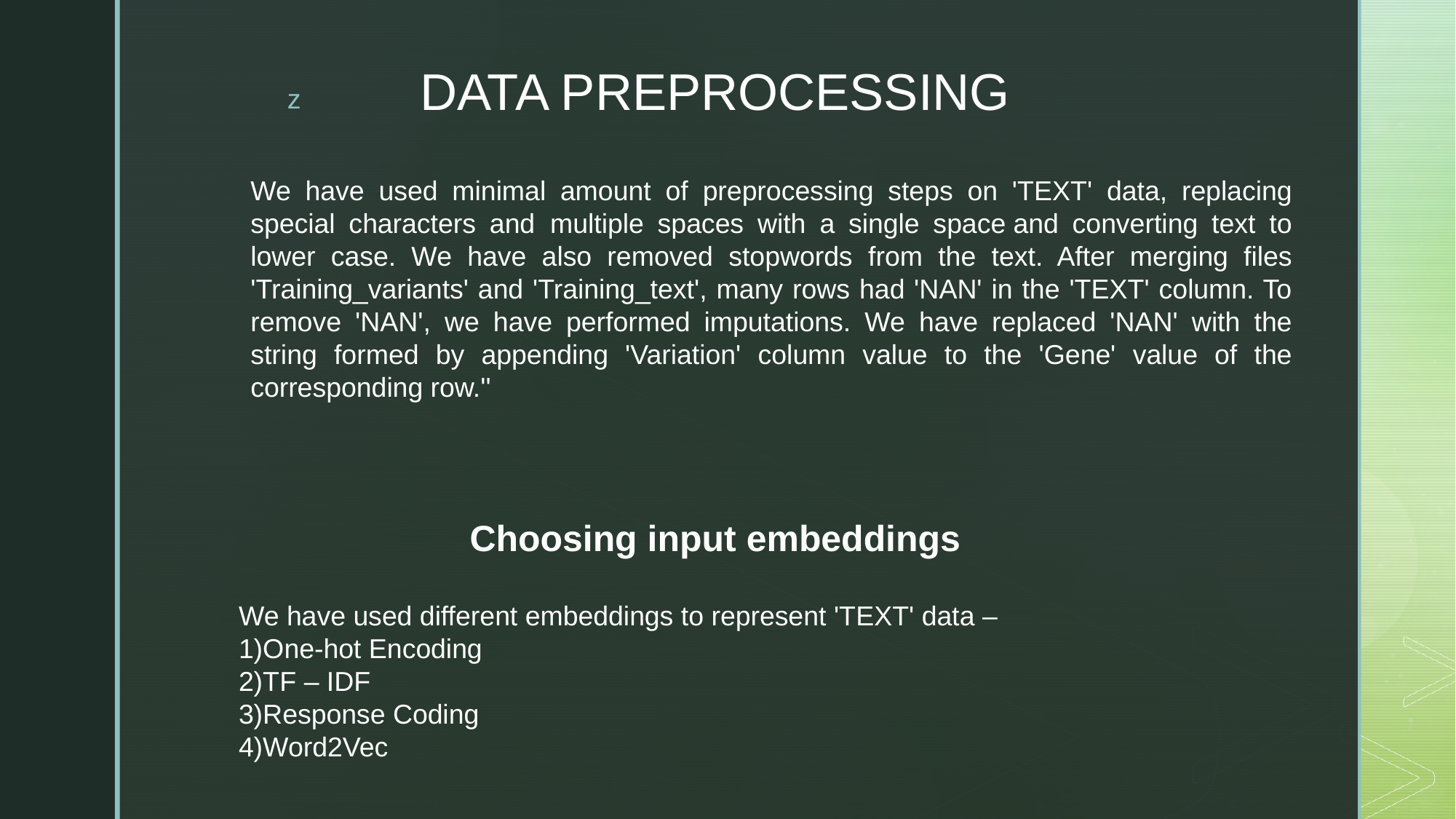

# DATA PREPROCESSING
We have used minimal amount of preprocessing steps on 'TEXT' data, replacing special characters and  multiple spaces with a single space and converting text to lower case. We have also removed stopwords from the text. After merging files 'Training_variants' and 'Training_text', many rows had 'NAN' in the 'TEXT' column. To remove 'NAN', we have performed imputations. We have replaced 'NAN' with the string formed by appending 'Variation' column value to the 'Gene' value of the corresponding row.''
Choosing input embeddings

We have used different embeddings to represent 'TEXT' data –
1)One-hot Encoding
2)TF – IDF
3)Response Coding
4)Word2Vec